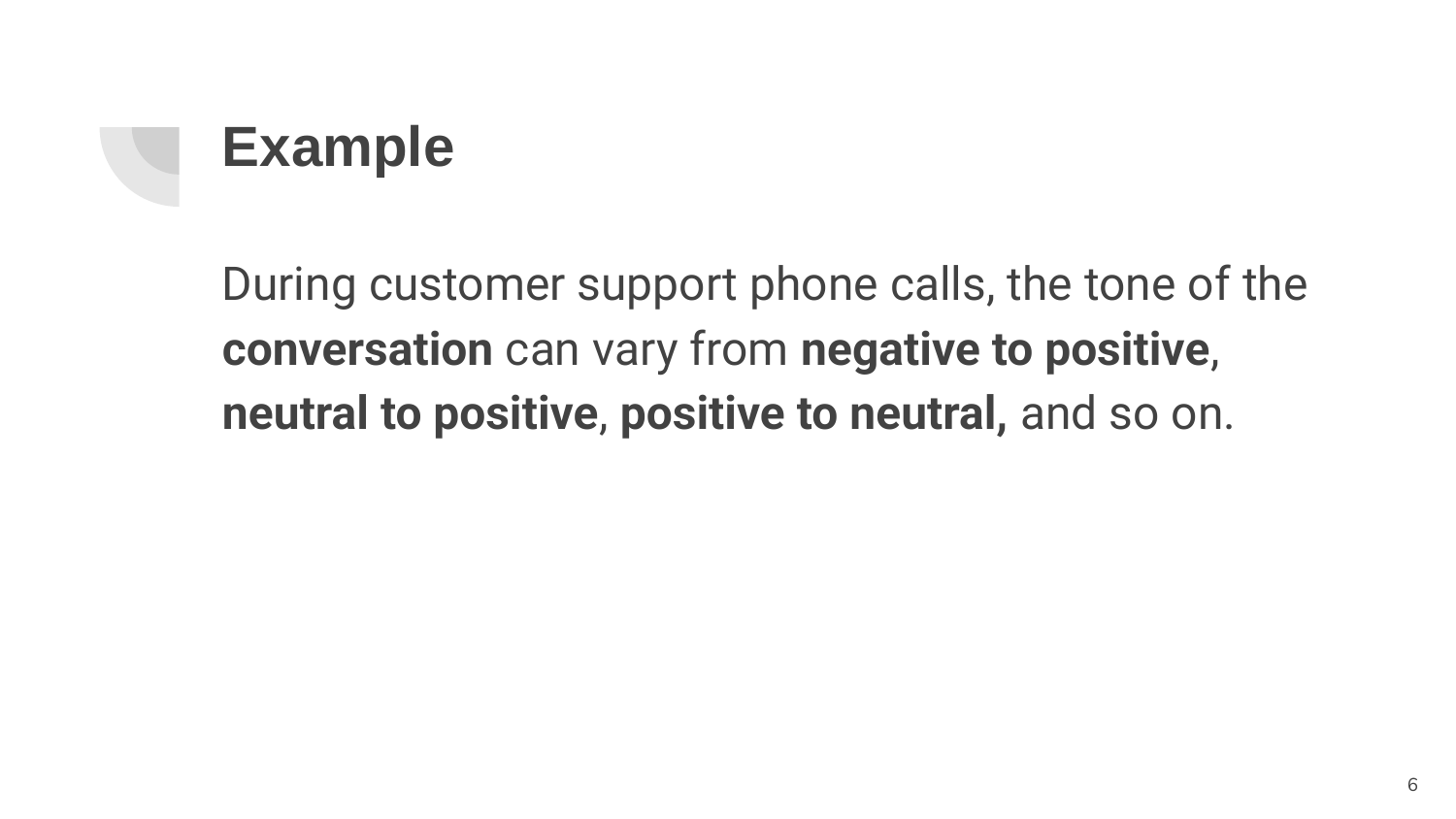

# Example
During customer support phone calls, the tone of the conversation can vary from negative to positive, neutral to positive, positive to neutral, and so on.
6